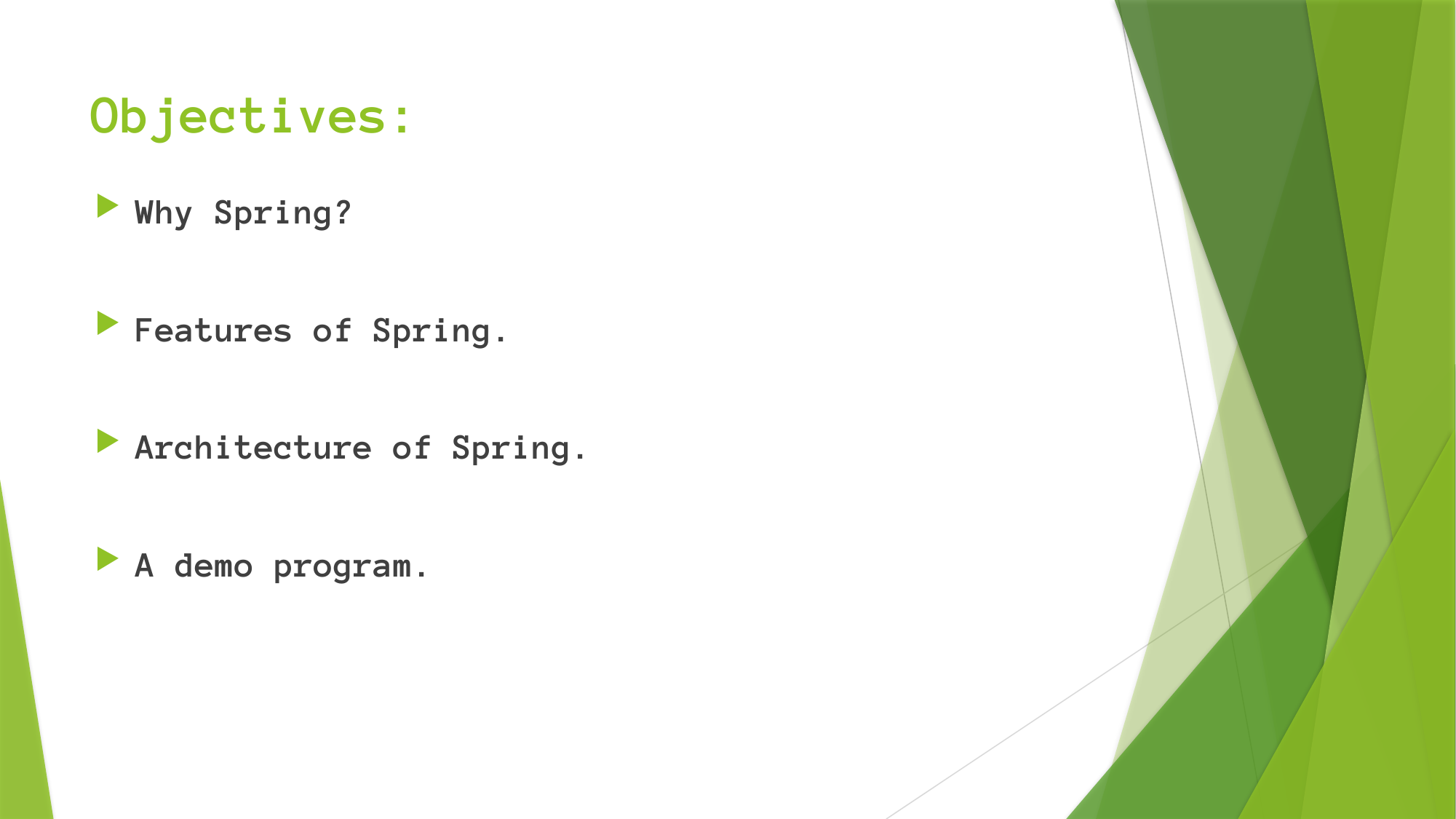

# Objectives:
Why Spring?

Features of Spring.

Architecture of Spring.

A demo program.